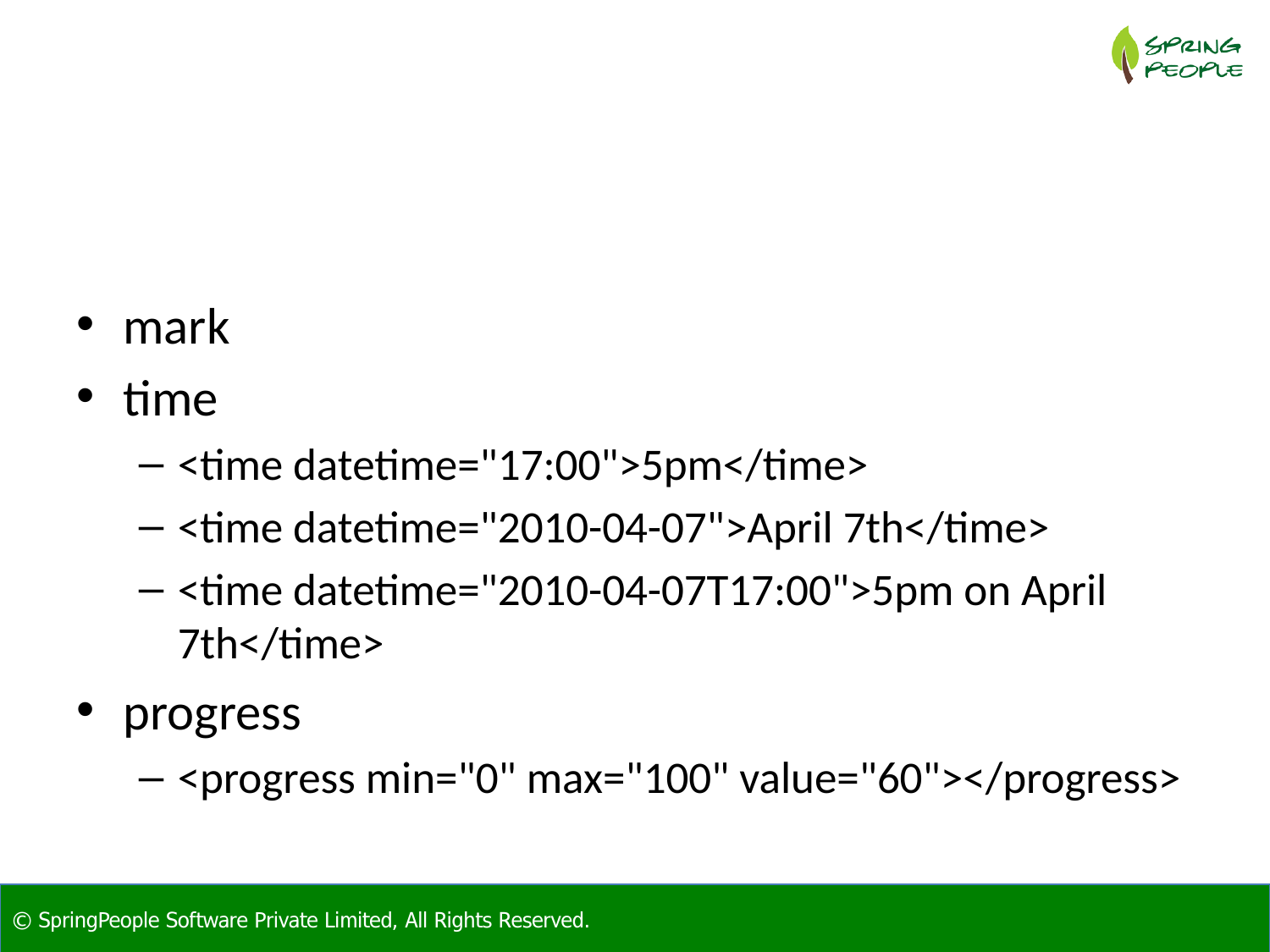

#

mark
time
<time datetime="17:00">5pm</time>
<time datetime="2010-04-07">April 7th</time>
<time datetime="2010-04-07T17:00">5pm on April 7th</time>
progress
<progress min="0" max="100" value="60"></progress>